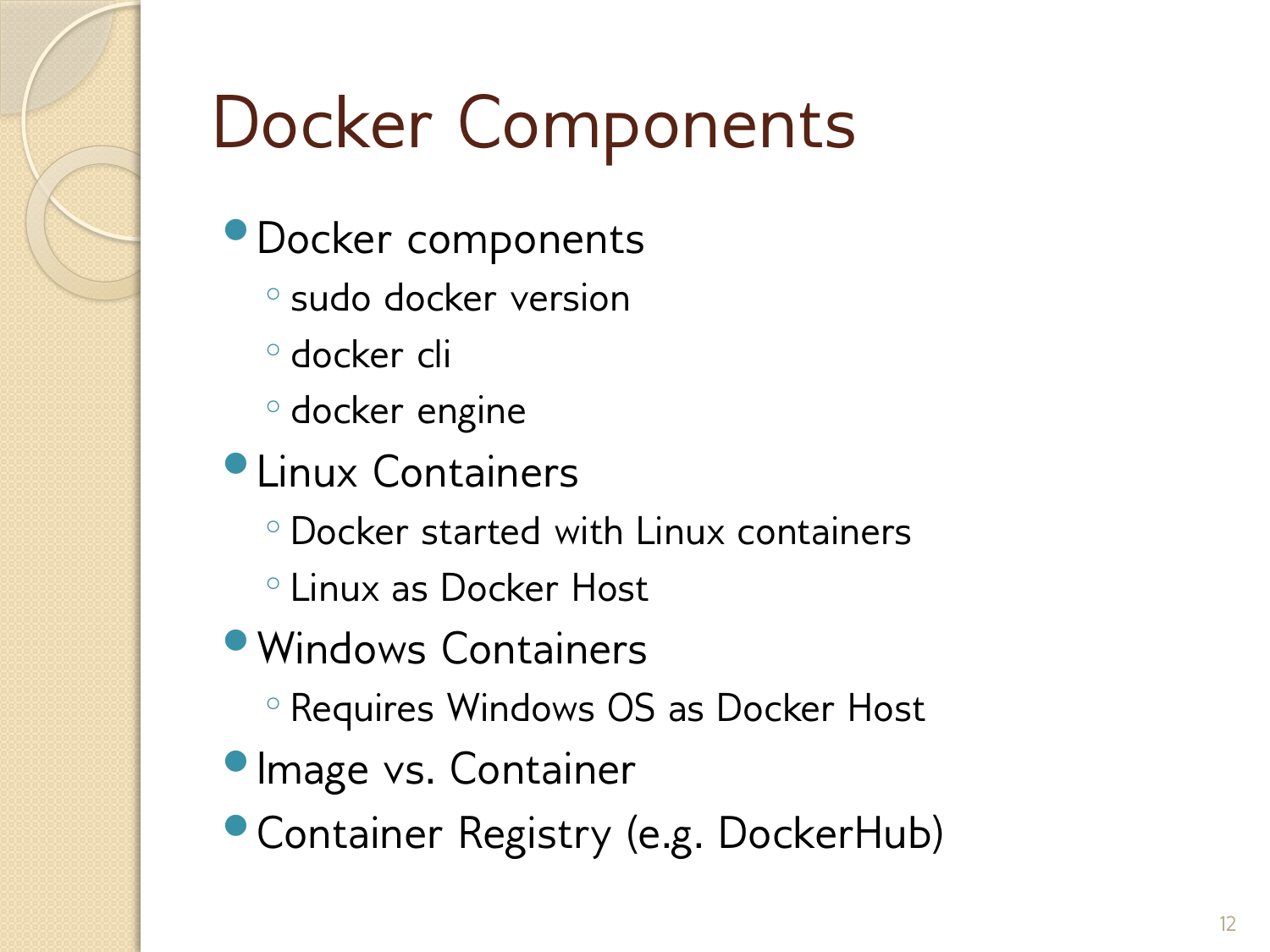

# Docker Components
Docker components
sudo docker version
docker cli
docker engine
Linux Containers
Docker started with Linux containers
Linux as Docker Host
Windows Containers
Requires Windows OS as Docker Host
Image vs. Container
Container Registry (e.g. DockerHub)

12